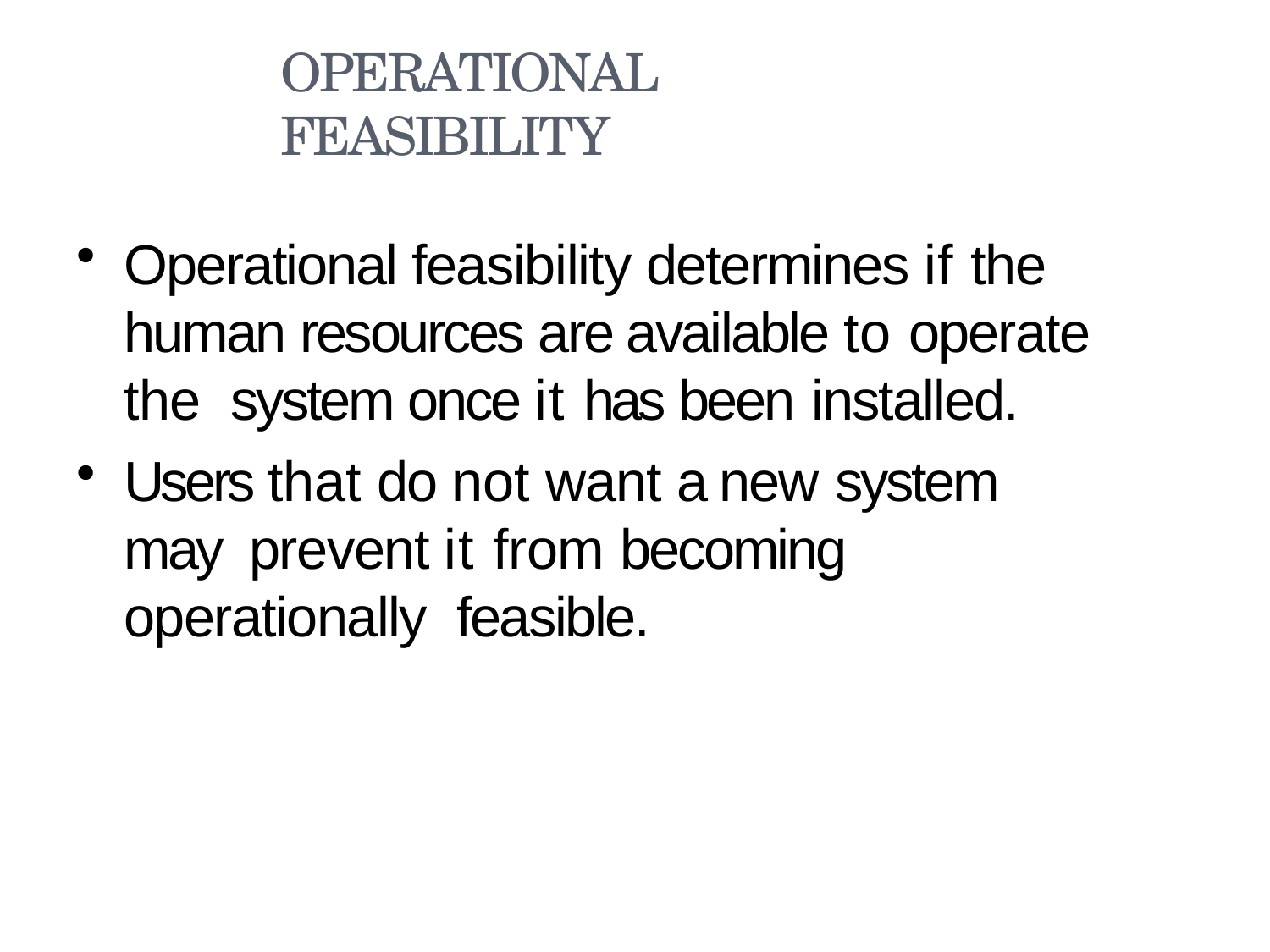

# Operational Feasibility
Operational feasibility determines if the  human resources are available to operate the  system once it has been installed.
Users that do not want a new system may  prevent it from becoming operationally  feasible.